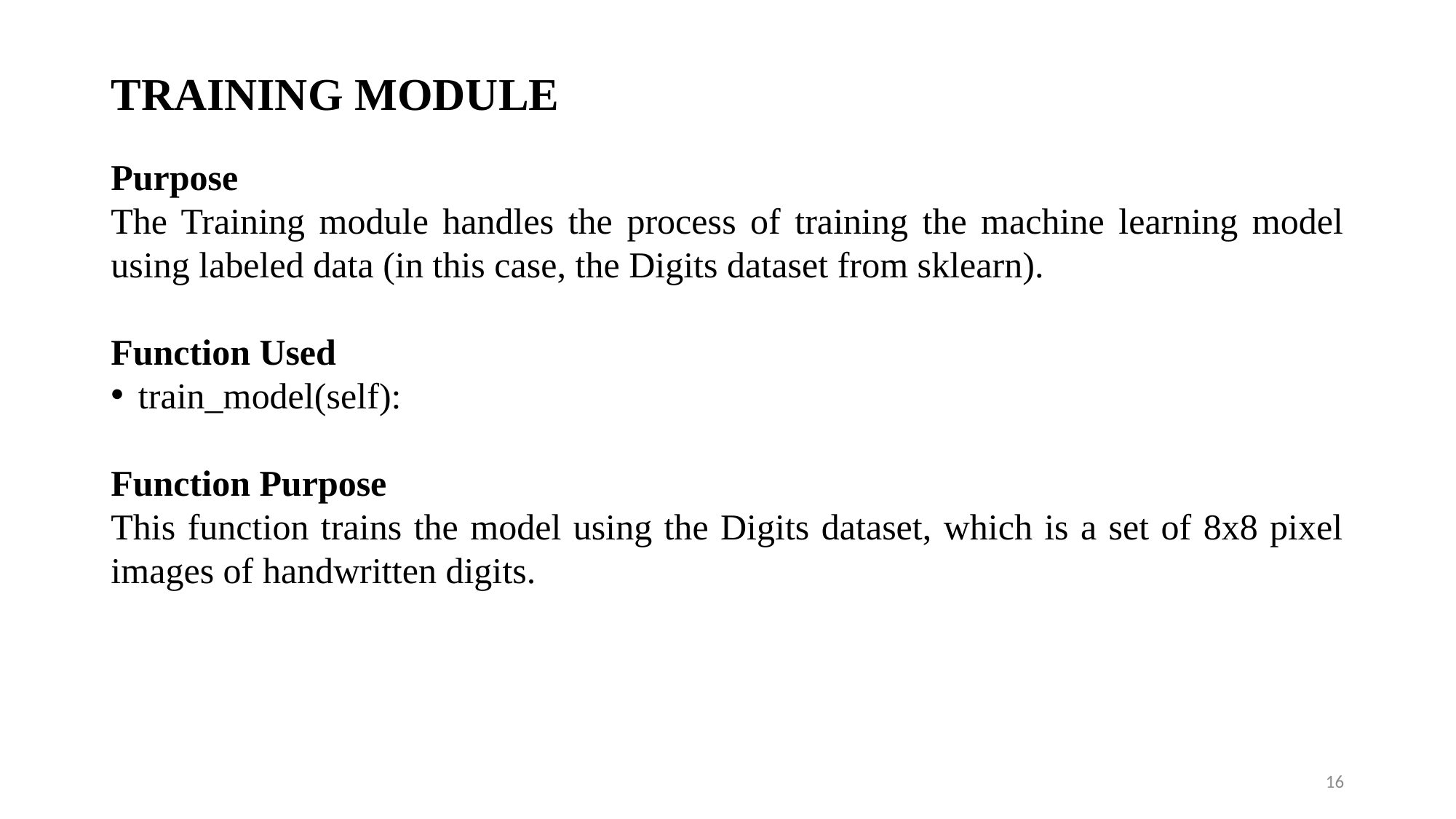

# TRAINING MODULE
Purpose
The Training module handles the process of training the machine learning model using labeled data (in this case, the Digits dataset from sklearn).

Function Used
train_model(self):

Function Purpose
This function trains the model using the Digits dataset, which is a set of 8x8 pixel images of handwritten digits.

16